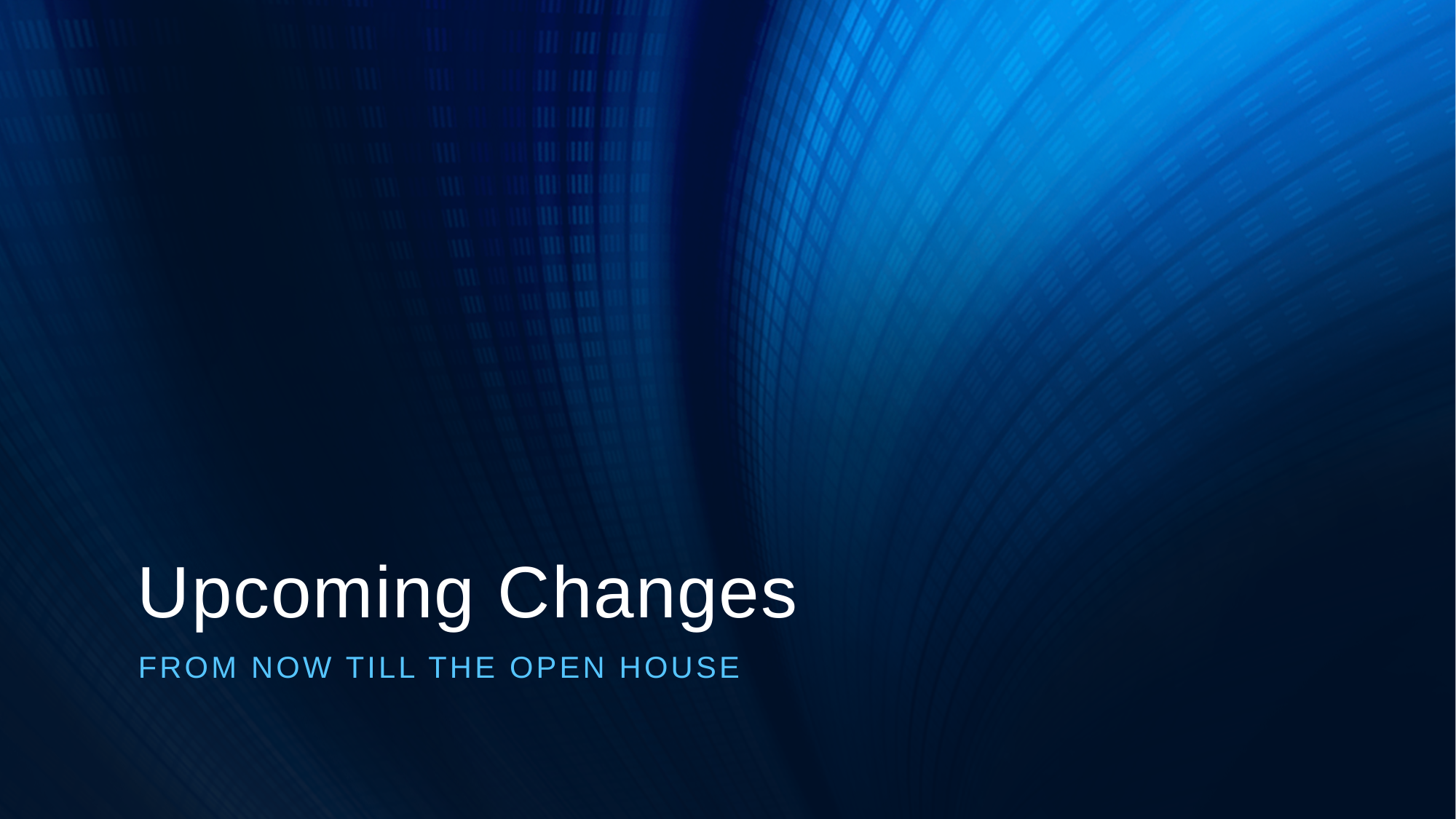

# Upcoming Changes
From now till the open house